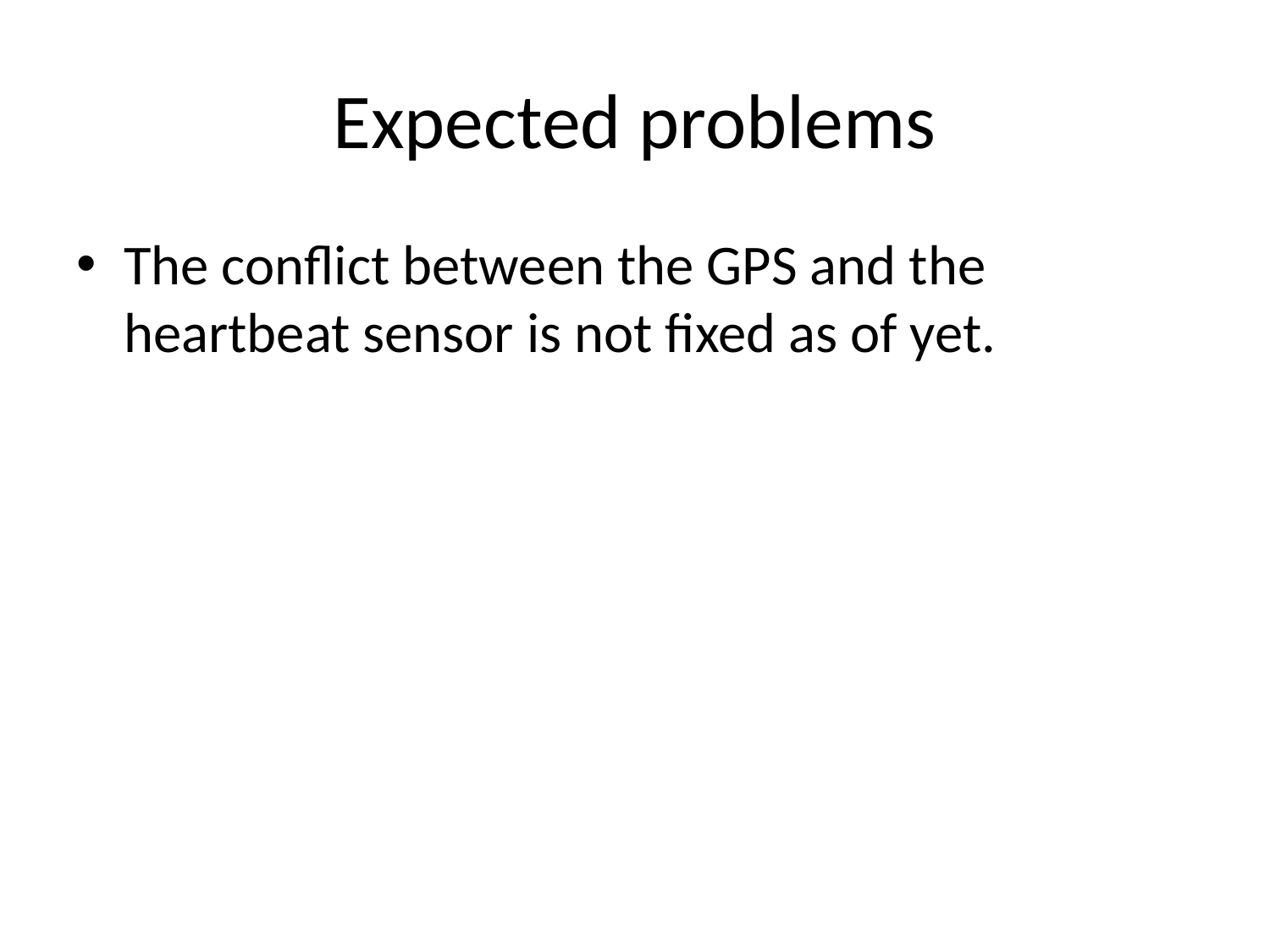

# Expected problems
The conflict between the GPS and the heartbeat sensor is not fixed as of yet.